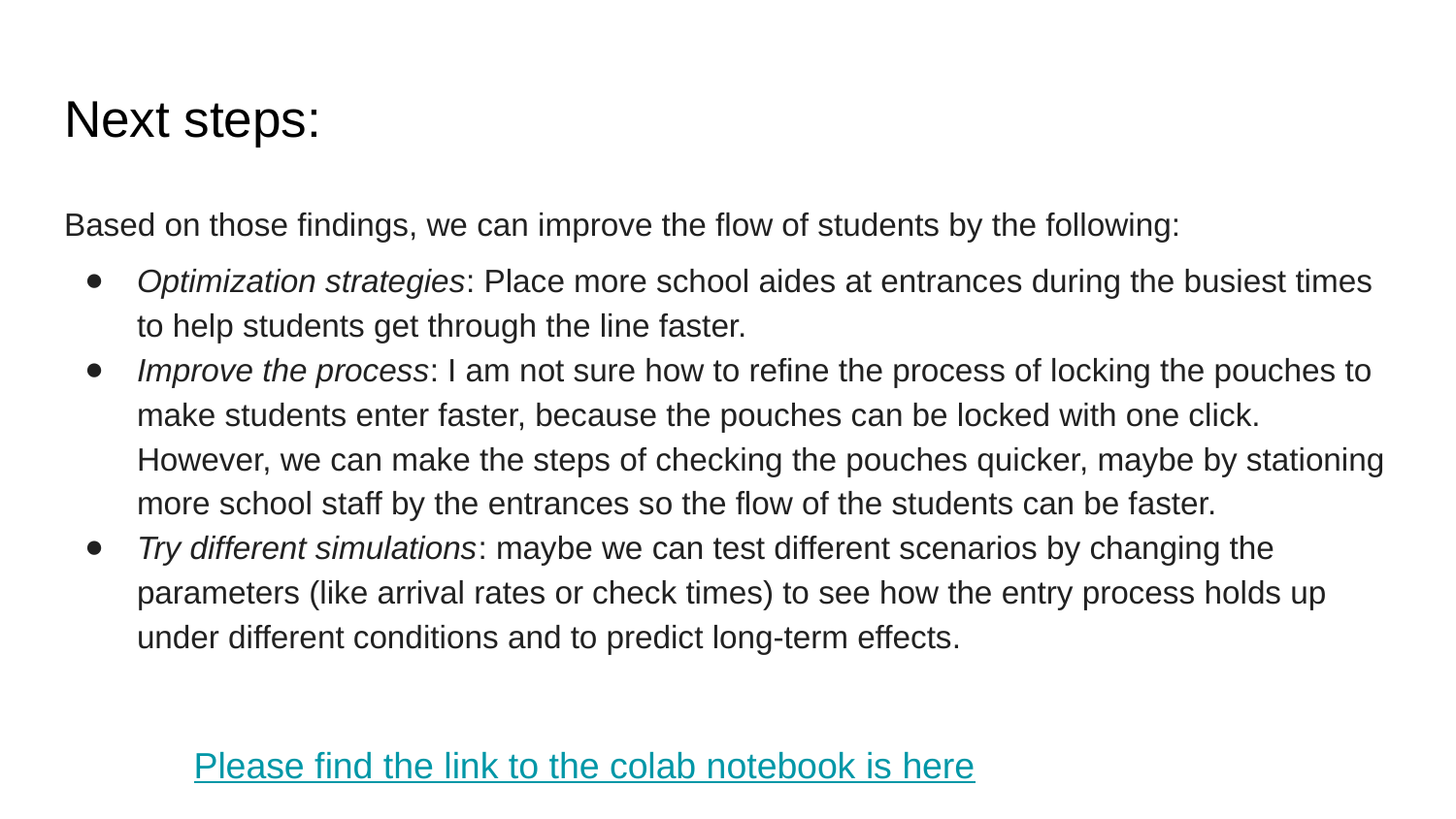

# Next steps:
Based on those findings, we can improve the flow of students by the following:
Optimization strategies: Place more school aides at entrances during the busiest times to help students get through the line faster.
Improve the process: I am not sure how to refine the process of locking the pouches to make students enter faster, because the pouches can be locked with one click. However, we can make the steps of checking the pouches quicker, maybe by stationing more school staff by the entrances so the flow of the students can be faster.
Try different simulations: maybe we can test different scenarios by changing the parameters (like arrival rates or check times) to see how the entry process holds up under different conditions and to predict long-term effects.
Please find the link to the colab notebook is here